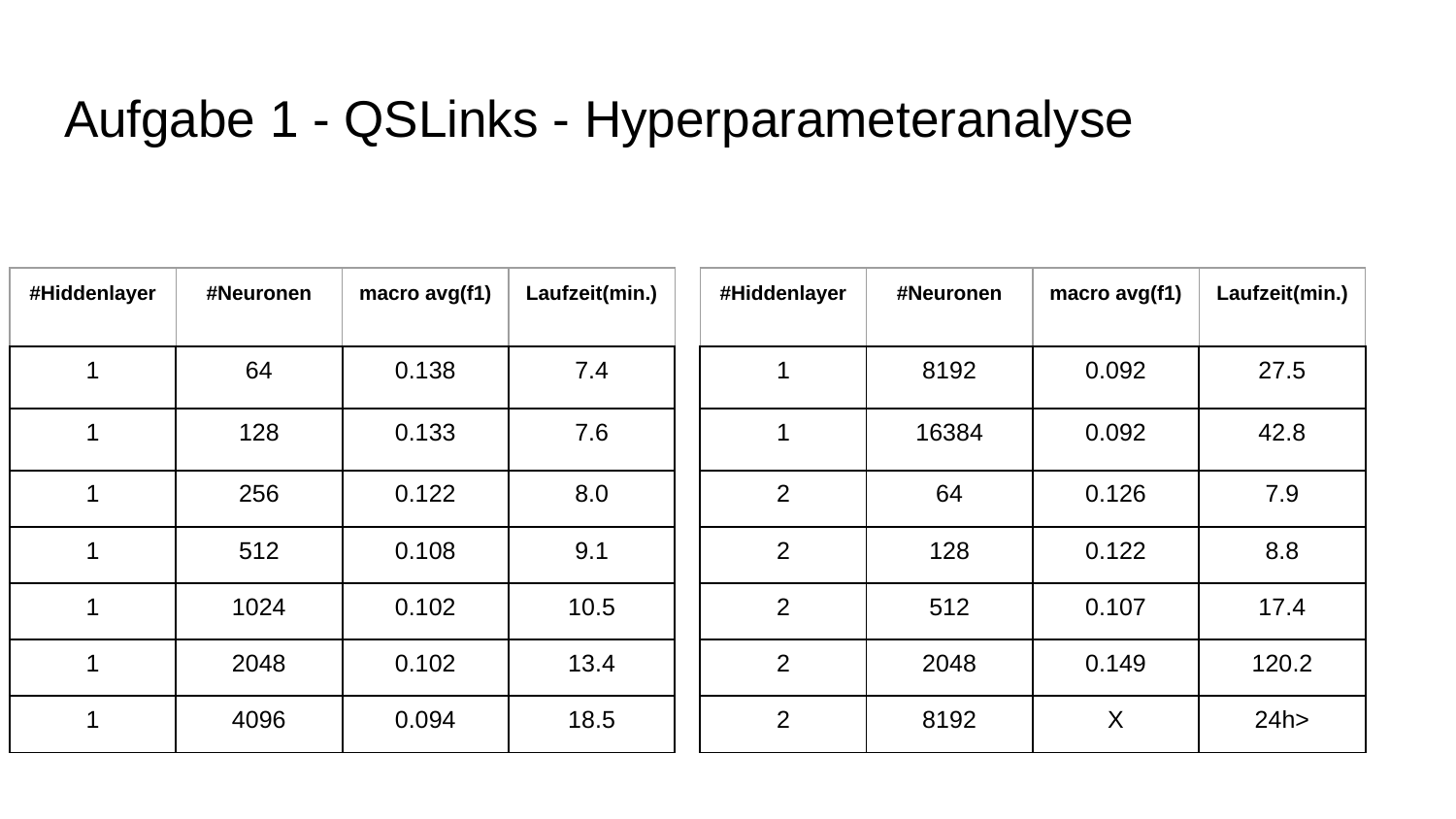

# Aufgabe 1 - QSLinks - Hyperparameteranalyse

| #Hiddenlayer | #Neuronen | macro avg(f1) | Laufzeit(min.) |
| --- | --- | --- | --- |
| 1 | 64 | 0.138 | 7.4 |
| 1 | 128 | 0.133 | 7.6 |
| 1 | 256 | 0.122 | 8.0 |
| 1 | 512 | 0.108 | 9.1 |
| 1 | 1024 | 0.102 | 10.5 |
| 1 | 2048 | 0.102 | 13.4 |
| 1 | 4096 | 0.094 | 18.5 |
| #Hiddenlayer | #Neuronen | macro avg(f1) | Laufzeit(min.) |
| --- | --- | --- | --- |
| 1 | 8192 | 0.092 | 27.5 |
| 1 | 16384 | 0.092 | 42.8 |
| 2 | 64 | 0.126 | 7.9 |
| 2 | 128 | 0.122 | 8.8 |
| 2 | 512 | 0.107 | 17.4 |
| 2 | 2048 | 0.149 | 120.2 |
| 2 | 8192 | X | 24h> |